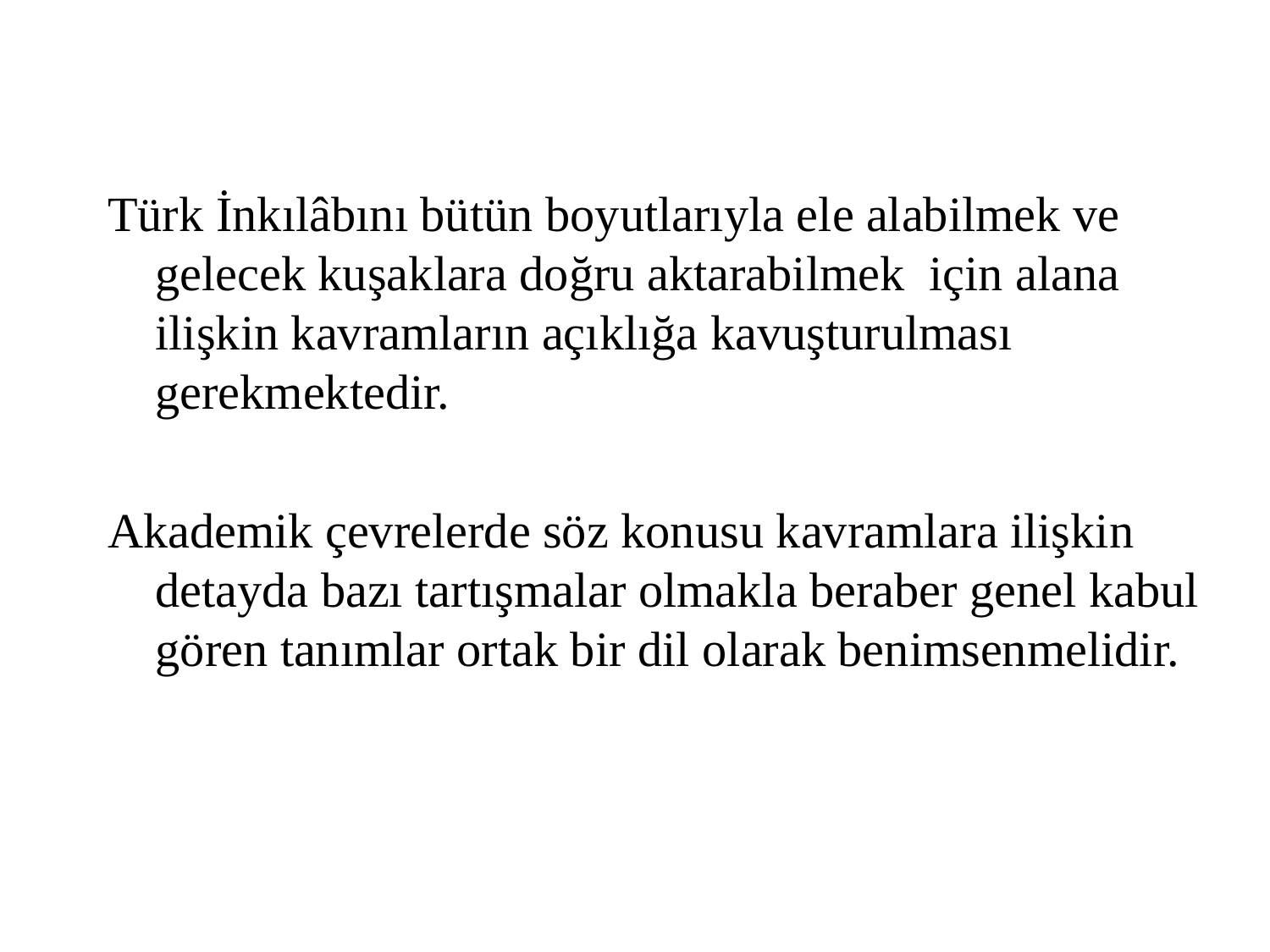

Türk İnkılâbını bütün boyutlarıyla ele alabilmek ve gelecek kuşaklara doğru aktarabilmek  için alana ilişkin kavramların açıklığa kavuşturulması gerekmektedir.

Akademik çevrelerde söz konusu kavramlara ilişkin detayda bazı tartışmalar olmakla beraber genel kabul gören tanımlar ortak bir dil olarak benimsenmelidir.